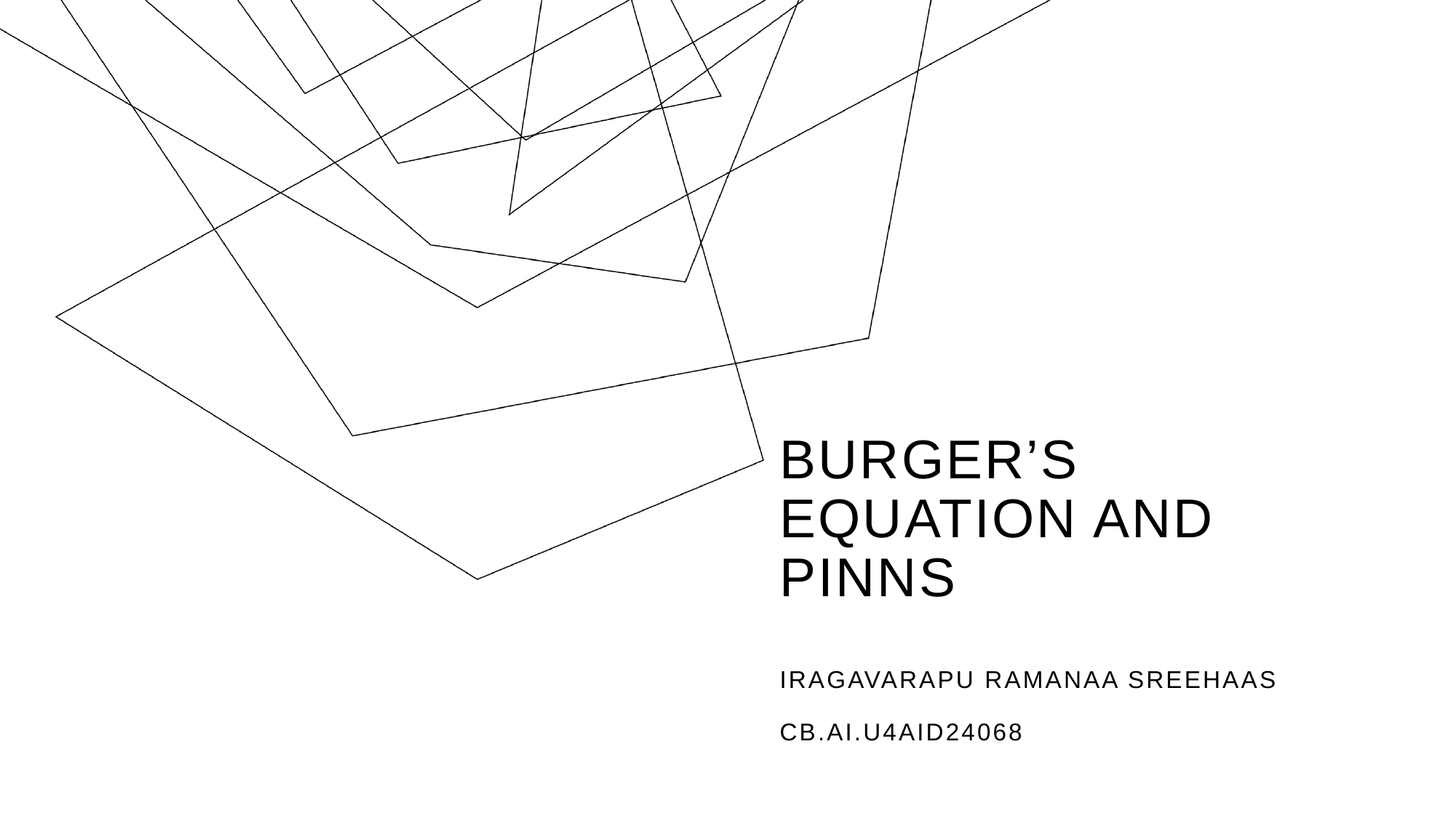

# Burger’s Equation and PINNs Iragavarapu Ramanaa Sreehaas cb.ai.u4aid24068